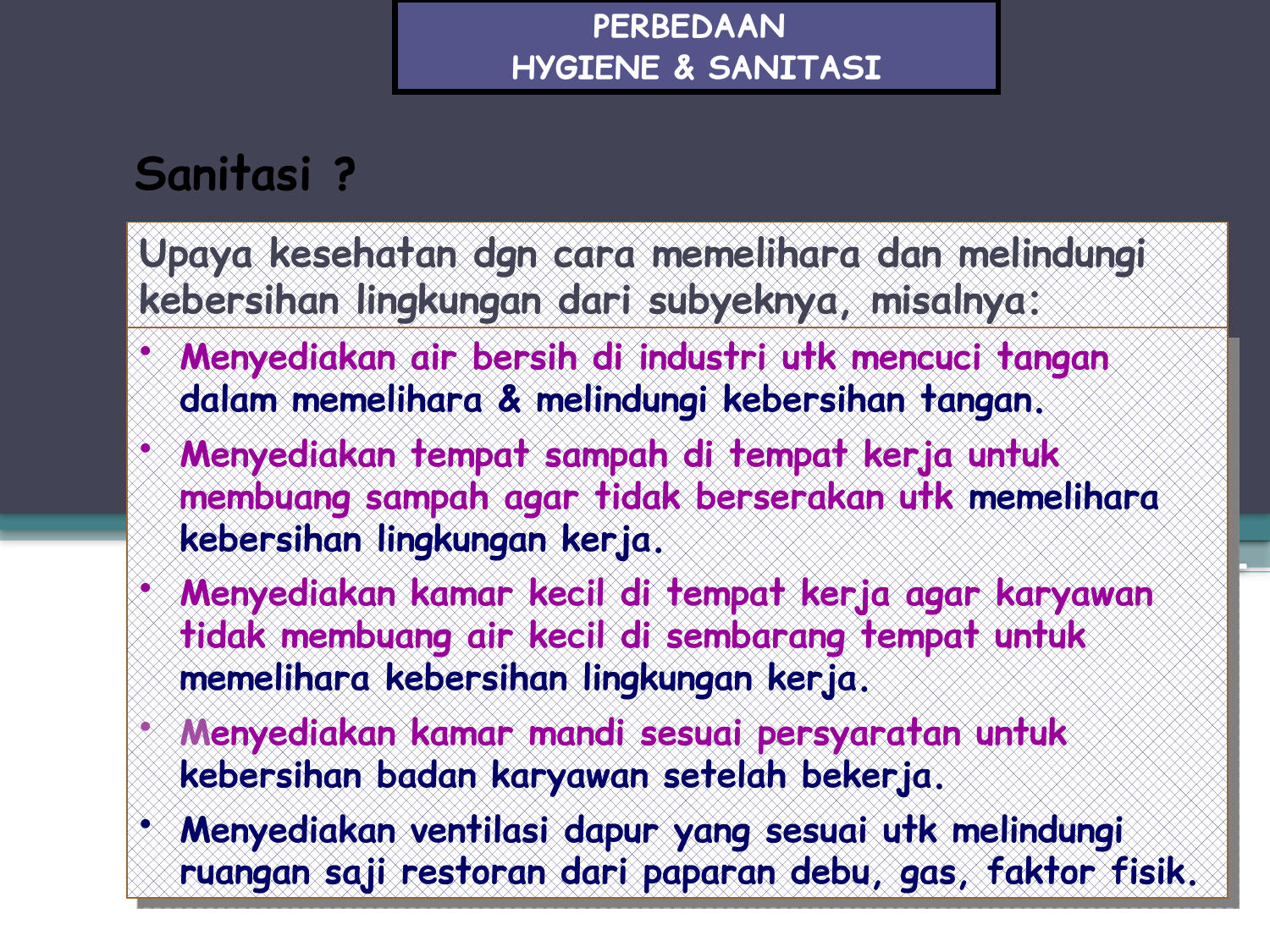

PERBEDAAN
HYGIENE & SANITASI
   Sanitasi ?
Upaya kesehatan dgn cara memelihara dan melindungi kebersihan lingkungan dari subyeknya, misalnya:
Menyediakan air bersih di industri utk mencuci tangan dalam memelihara & melindungi kebersihan tangan.
Menyediakan tempat sampah di tempat kerja untuk membuang sampah agar tidak berserakan utk memelihara kebersihan lingkungan kerja.
Menyediakan kamar kecil di tempat kerja agar karyawan tidak membuang air kecil di sembarang tempat untuk memelihara kebersihan lingkungan kerja.
Menyediakan kamar mandi sesuai persyaratan untuk kebersihan badan karyawan setelah bekerja.
Menyediakan ventilasi dapur yang sesuai utk melindungi ruangan saji restoran dari paparan debu, gas, faktor fisik.